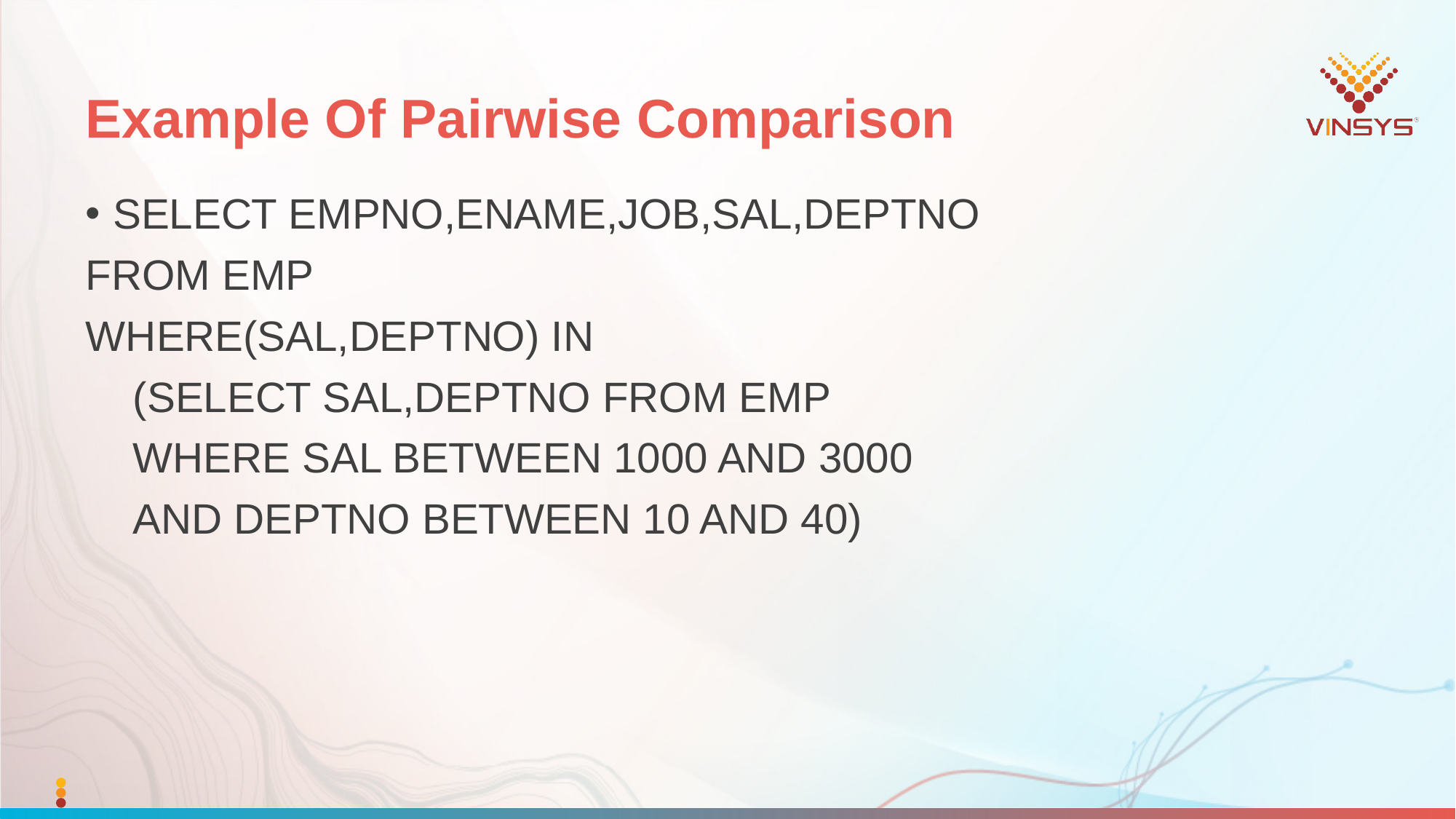

# Example Of Pairwise Comparison
SELECT EMPNO,ENAME,JOB,SAL,DEPTNO
FROM EMP
WHERE(SAL,DEPTNO) IN
    (SELECT SAL,DEPTNO FROM EMP
    WHERE SAL BETWEEN 1000 AND 3000
    AND DEPTNO BETWEEN 10 AND 40)